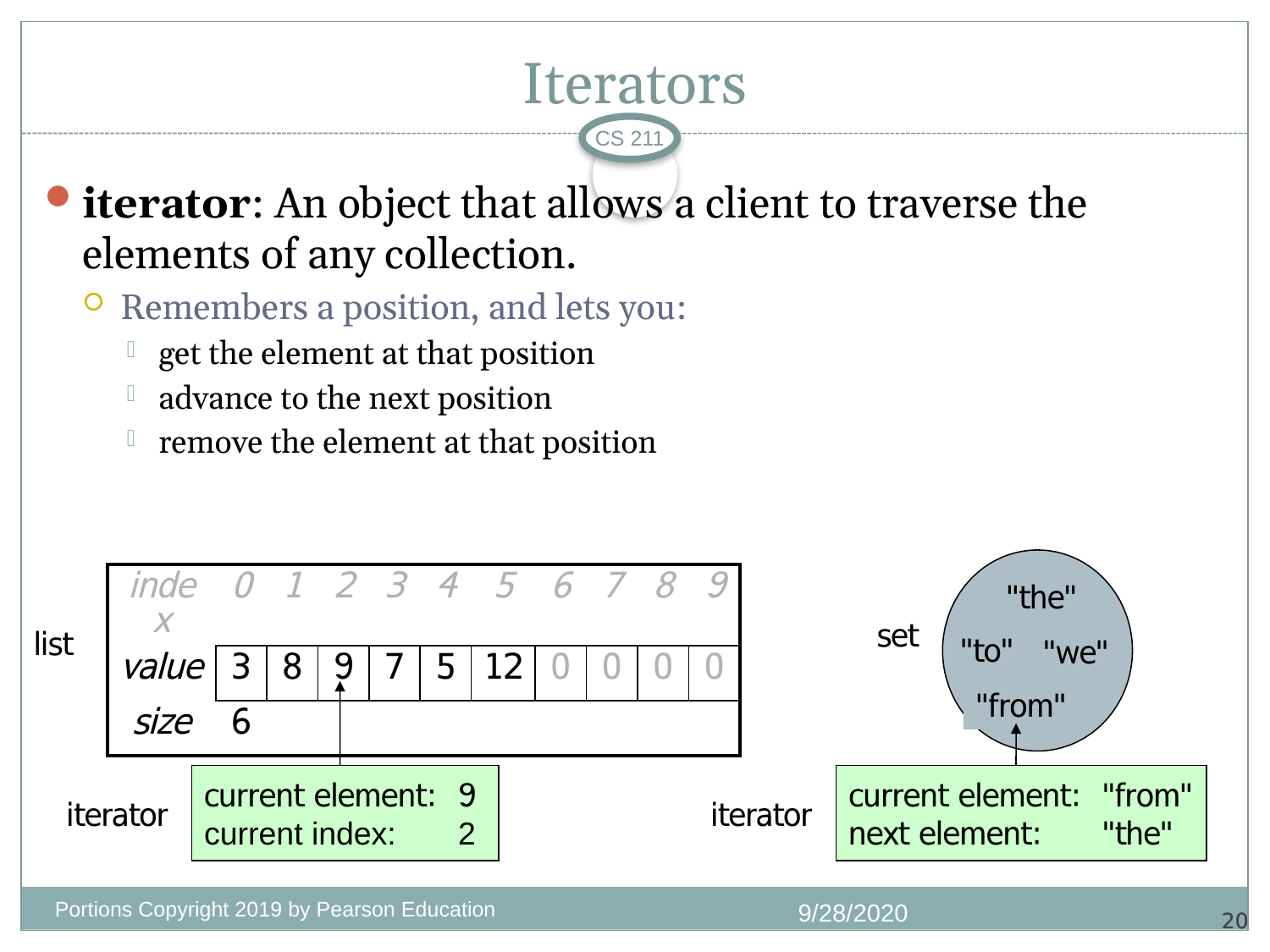

# Iterators
CS 211
iterator: An object that allows a client to traverse the elements of any collection.
Remembers a position, and lets you:
get the element at that position
advance to the next position
remove the element at that position

"the"
"to"
"we"
"from"
| index | 0 | 1 | 2 | 3 | 4 | 5 | 6 | 7 | 8 | 9 |
| --- | --- | --- | --- | --- | --- | --- | --- | --- | --- | --- |
| value | 3 | 8 | 9 | 7 | 5 | 12 | 0 | 0 | 0 | 0 |
| size | 6 |  |  |  |  |  |  |  |  |  |
set
list

current element:	9
current index:	2
iterator

current element:	"from"
next element:	"the"
iterator
Portions Copyright 2019 by Pearson Education
9/28/2020